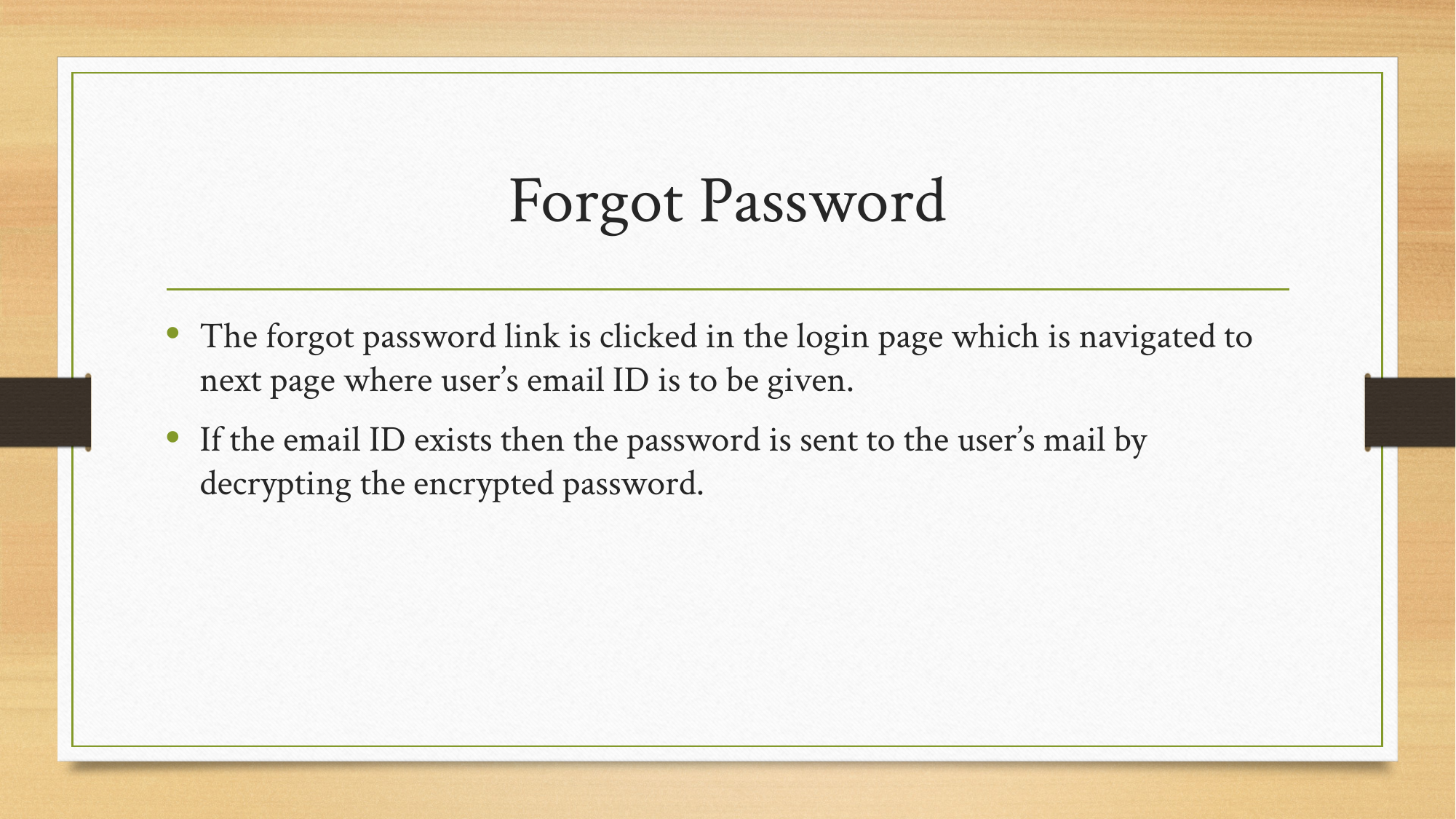

# Forgot Password
The forgot password link is clicked in the login page which is navigated to next page where user’s email ID is to be given.
If the email ID exists then the password is sent to the user’s mail by decrypting the encrypted password.